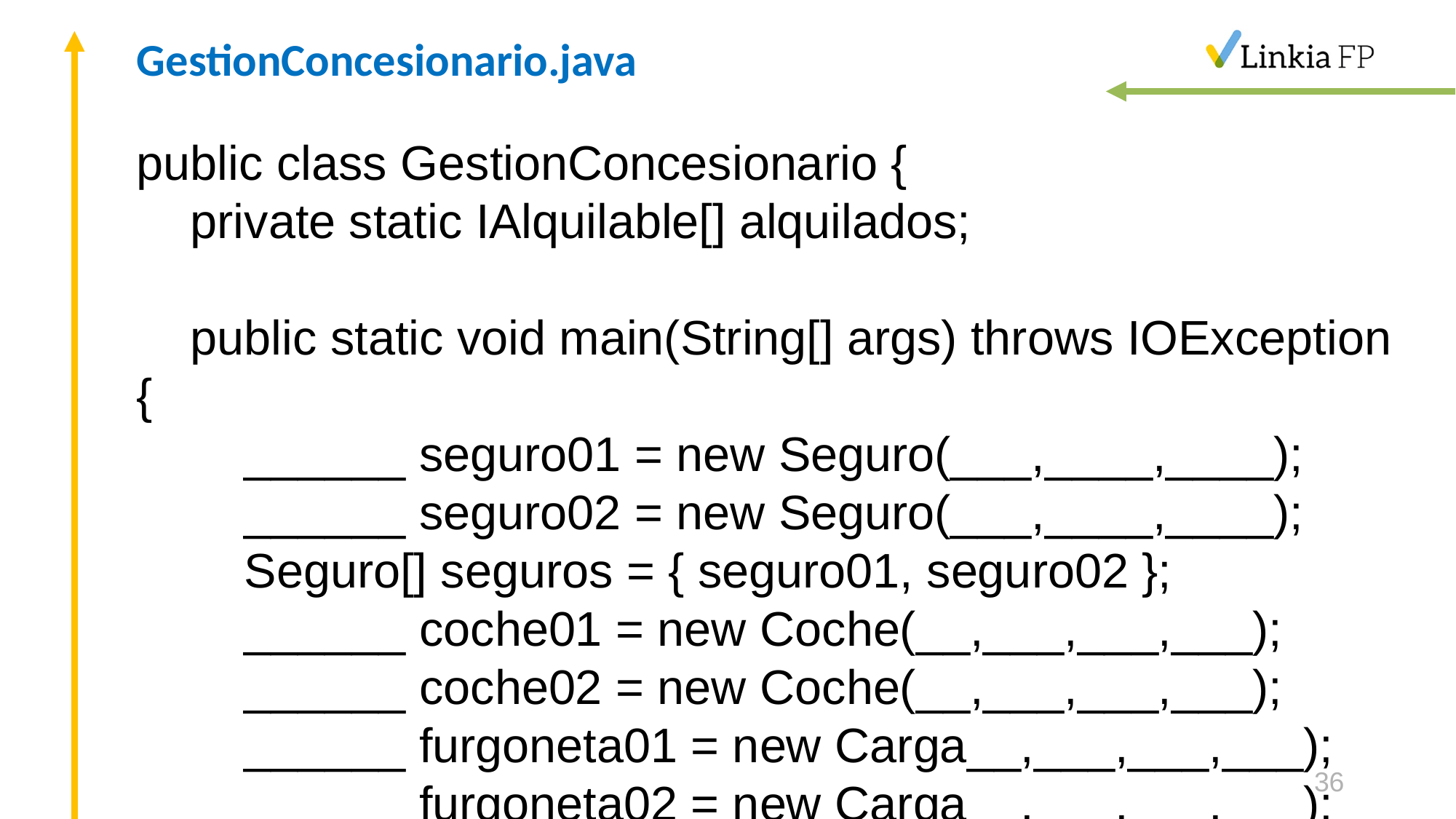

# GestionConcesionario.java
public class GestionConcesionario {
    private static IAlquilable[] alquilados;

    public static void main(String[] args) throws IOException {
        ______ seguro01 = new Seguro(___,____,____);
        ______ seguro02 = new Seguro(___,____,____);
        Seguro[] seguros = { seguro01, seguro02 };
        ______ coche01 = new Coche(__,___,___,___);
        ______ coche02 = new Coche(__,___,___,___);
        ______ furgoneta01 = new Carga__,___,___,___);
        ______ furgoneta02 = new Carga__,___,___,___);

36